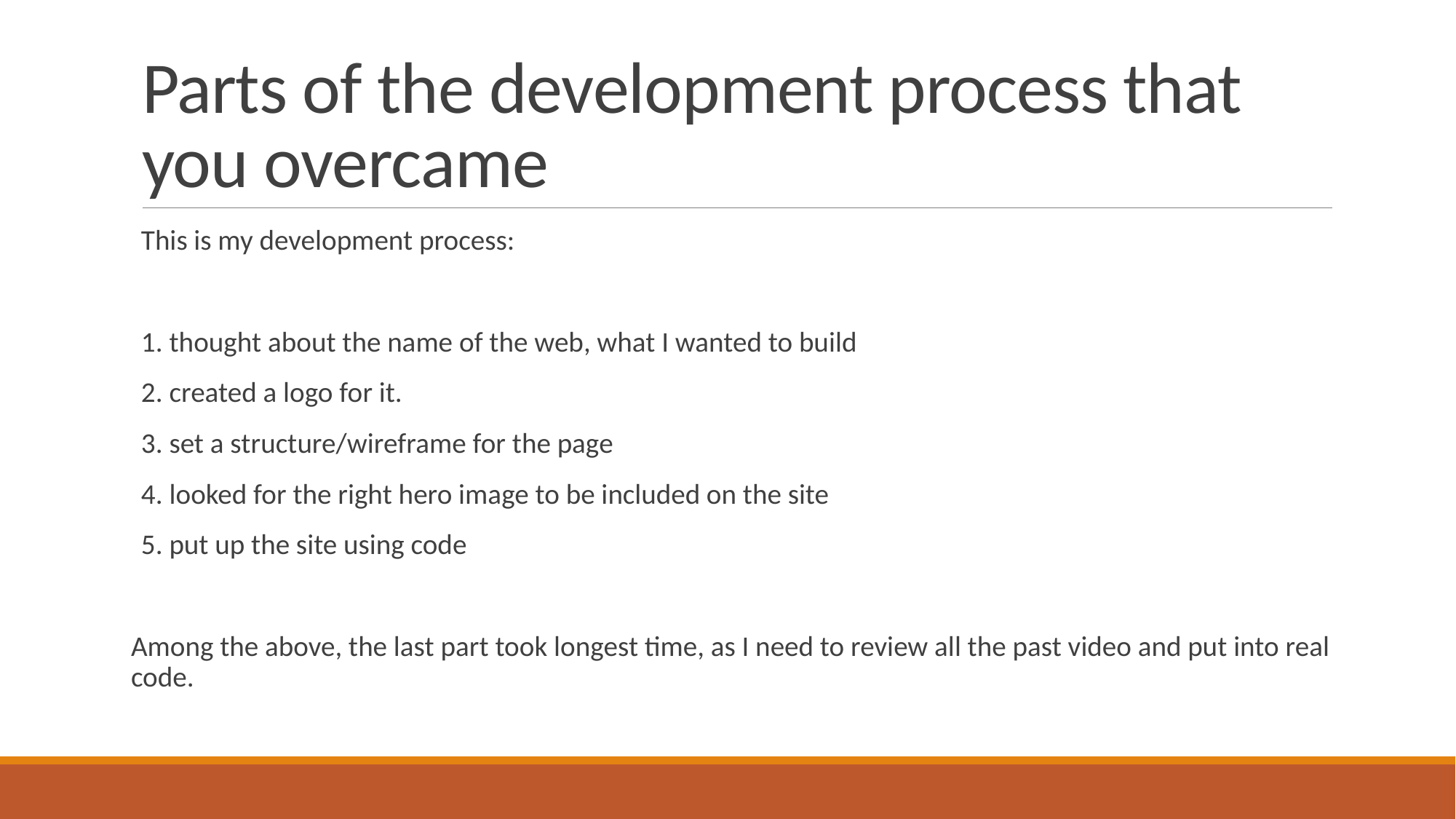

# Parts of the development process that you overcame
This is my development process:

1. thought about the name of the web, what I wanted to build
2. created a logo for it.
3. set a structure/wireframe for the page
4. looked for the right hero image to be included on the site
5. put up the site using code

Among the above, the last part took longest time, as I need to review all the past video and put into real code.